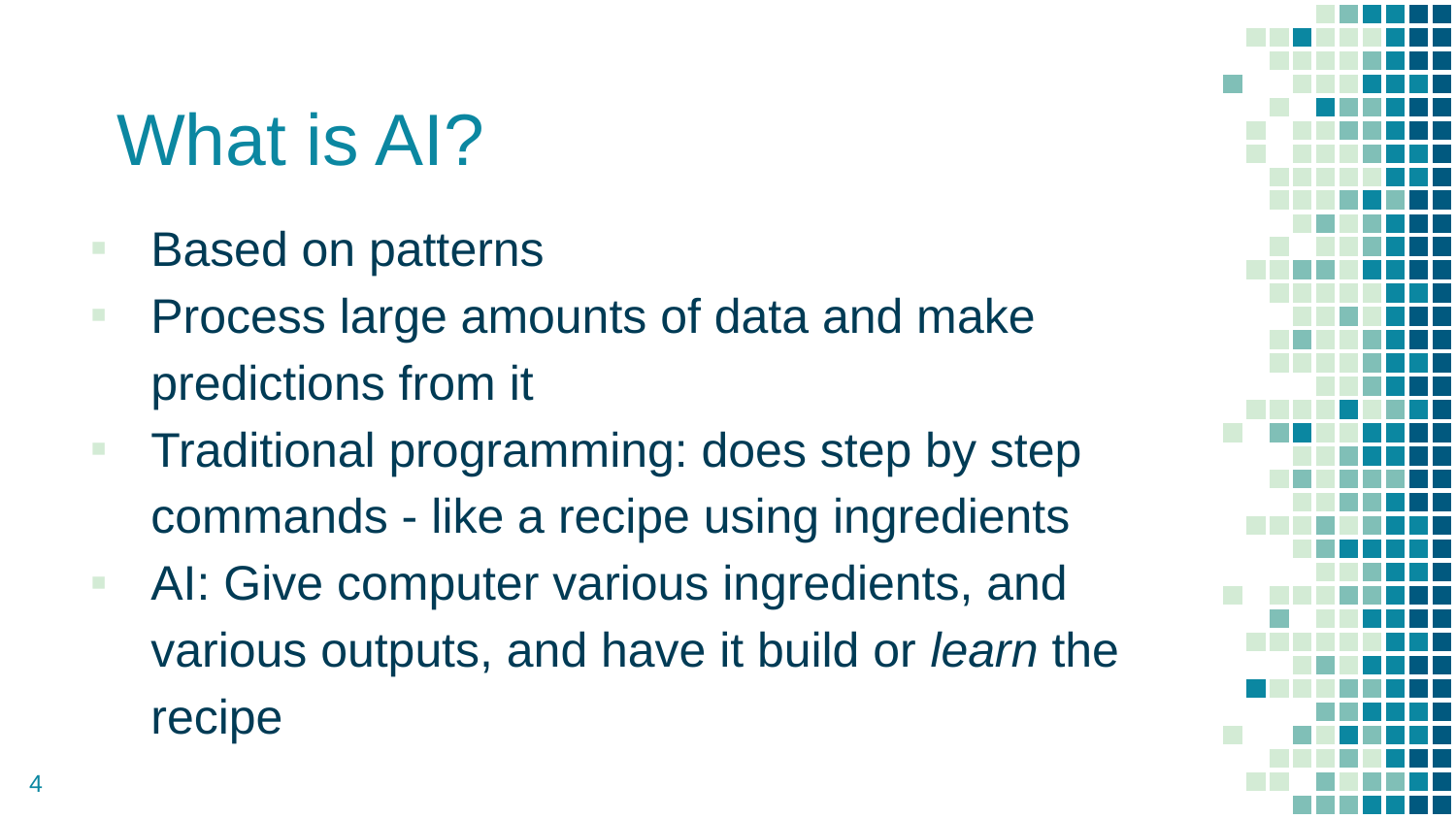

# What is AI?
Based on patterns
Process large amounts of data and make predictions from it
Traditional programming: does step by step commands - like a recipe using ingredients
AI: Give computer various ingredients, and various outputs, and have it build or learn the recipe

4